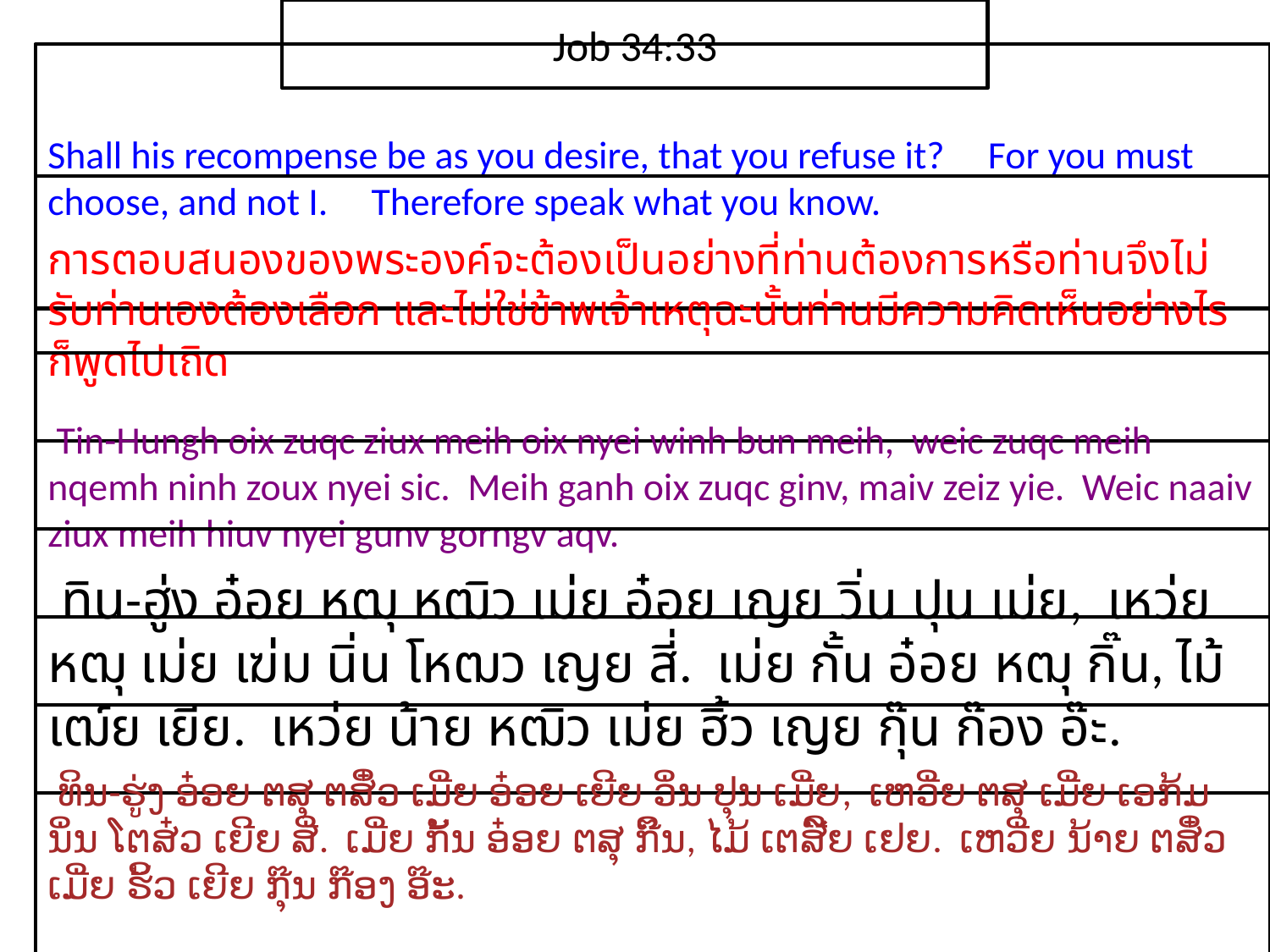

Job 34:33
Shall his recompense be as you desire, that you refuse it?     For you must choose, and not I.     Therefore speak what you know.
การ​ตอบสนอง​ของ​พระ​องค์​จะต้อง​เป็น​อย่าง​ที่​ท่าน​ต้อง​การ​หรือท่าน​จึง​ไม่​รับท่าน​เอง​ต้อง​เลือก และ​ไม่ใช่​ข้าพเจ้าเหตุ​ฉะนั้น​ท่าน​มี​ความ​คิดเห็น​อย่างไร ​ก็​พูด​ไป​เถิด
 Tin-Hungh oix zuqc ziux meih oix nyei winh bun meih,  weic zuqc meih nqemh ninh zoux nyei sic.  Meih ganh oix zuqc ginv, maiv zeiz yie.  Weic naaiv ziux meih hiuv nyei gunv gorngv aqv.
 ทิน-ฮู่ง อ๋อย หฒุ หฒิว เม่ย อ๋อย เญย วิ่น ปุน เม่ย,  เหว่ย หฒุ เม่ย เฆ่ม นิ่น โหฒว เญย สี่.  เม่ย กั้น อ๋อย หฒุ กิ๊น, ไม้ เฒ์ย เยีย.  เหว่ย น้าย หฒิว เม่ย ฮิ้ว เญย กุ๊น ก๊อง อ๊ะ.
 ທິນ-ຮູ່ງ ອ໋ອຍ ຕສຸ ຕສິ໋ວ ເມີ່ຍ ອ໋ອຍ ເຍີຍ ວິ່ນ ປຸນ ເມີ່ຍ,  ເຫວີ່ຍ ຕສຸ ເມີ່ຍ ເອກ້ມ ນິ່ນ ໂຕສ໋ວ ເຍີຍ ສີ່.  ເມີ່ຍ ກັ້ນ ອ໋ອຍ ຕສຸ ກິ໊ນ, ໄມ້ ເຕສີ໌ຍ ເຢຍ.  ເຫວີ່ຍ ນ້າຍ ຕສິ໋ວ ເມີ່ຍ ຮິ້ວ ເຍີຍ ກຸ໊ນ ກ໊ອງ ອ໊ະ.